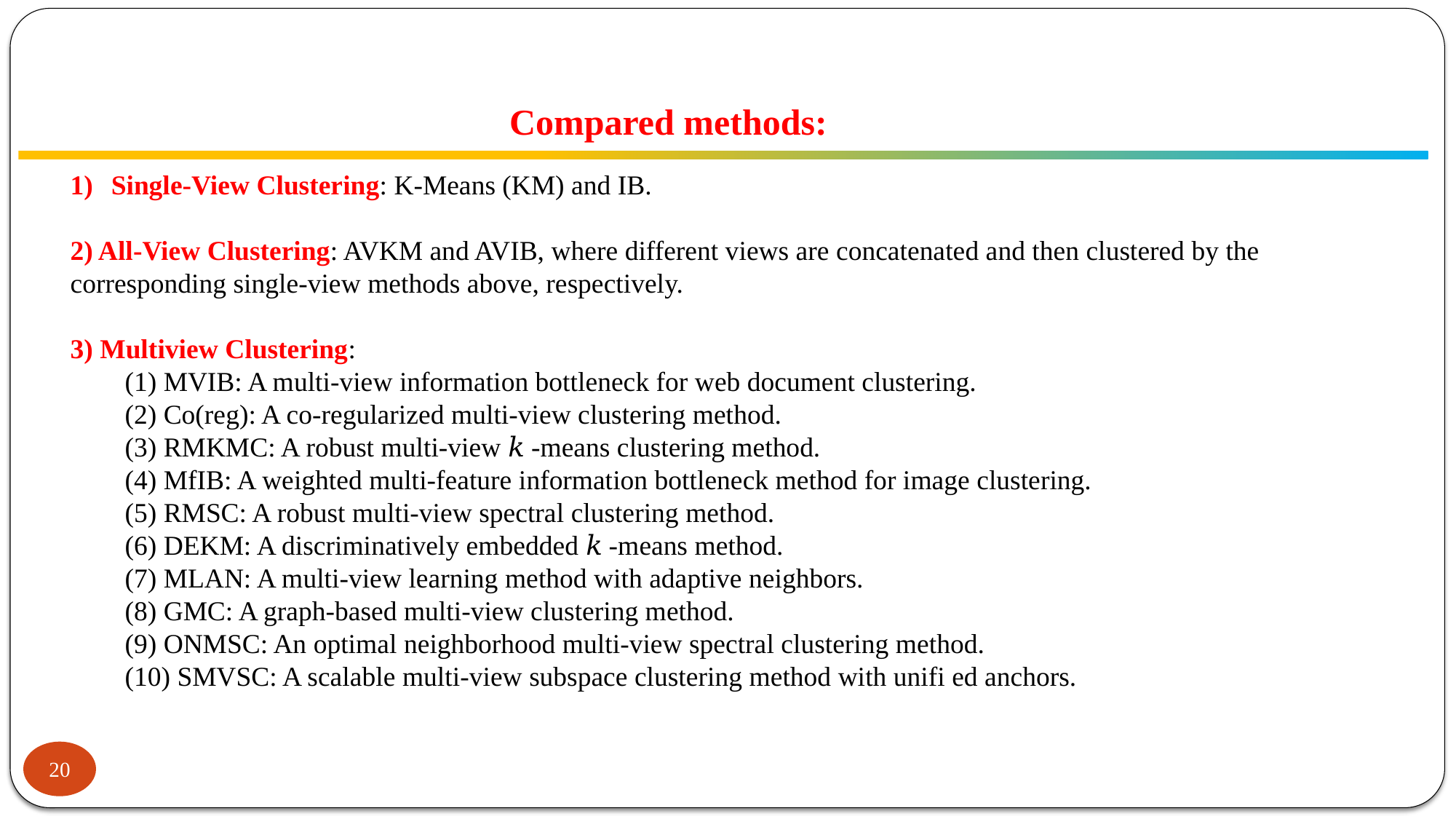

# Compared methods:
Single-View Clustering: K-Means (KM) and IB.

2) All-View Clustering: AVKM and AVIB, where different views are concatenated and then clustered by the corresponding single-view methods above, respectively.

3) Multiview Clustering:
(1) MVIB: A multi-view information bottleneck for web document clustering.
(2) Co(reg): A co-regularized multi-view clustering method.
(3) RMKMC: A robust multi-view 𝑘 -means clustering method.
(4) MfIB: A weighted multi-feature information bottleneck method for image clustering.
(5) RMSC: A robust multi-view spectral clustering method.
(6) DEKM: A discriminatively embedded 𝑘 -means method.
(7) MLAN: A multi-view learning method with adaptive neighbors.
(8) GMC: A graph-based multi-view clustering method.
(9) ONMSC: An optimal neighborhood multi-view spectral clustering method.
(10) SMVSC: A scalable multi-view subspace clustering method with unifi ed anchors.
20